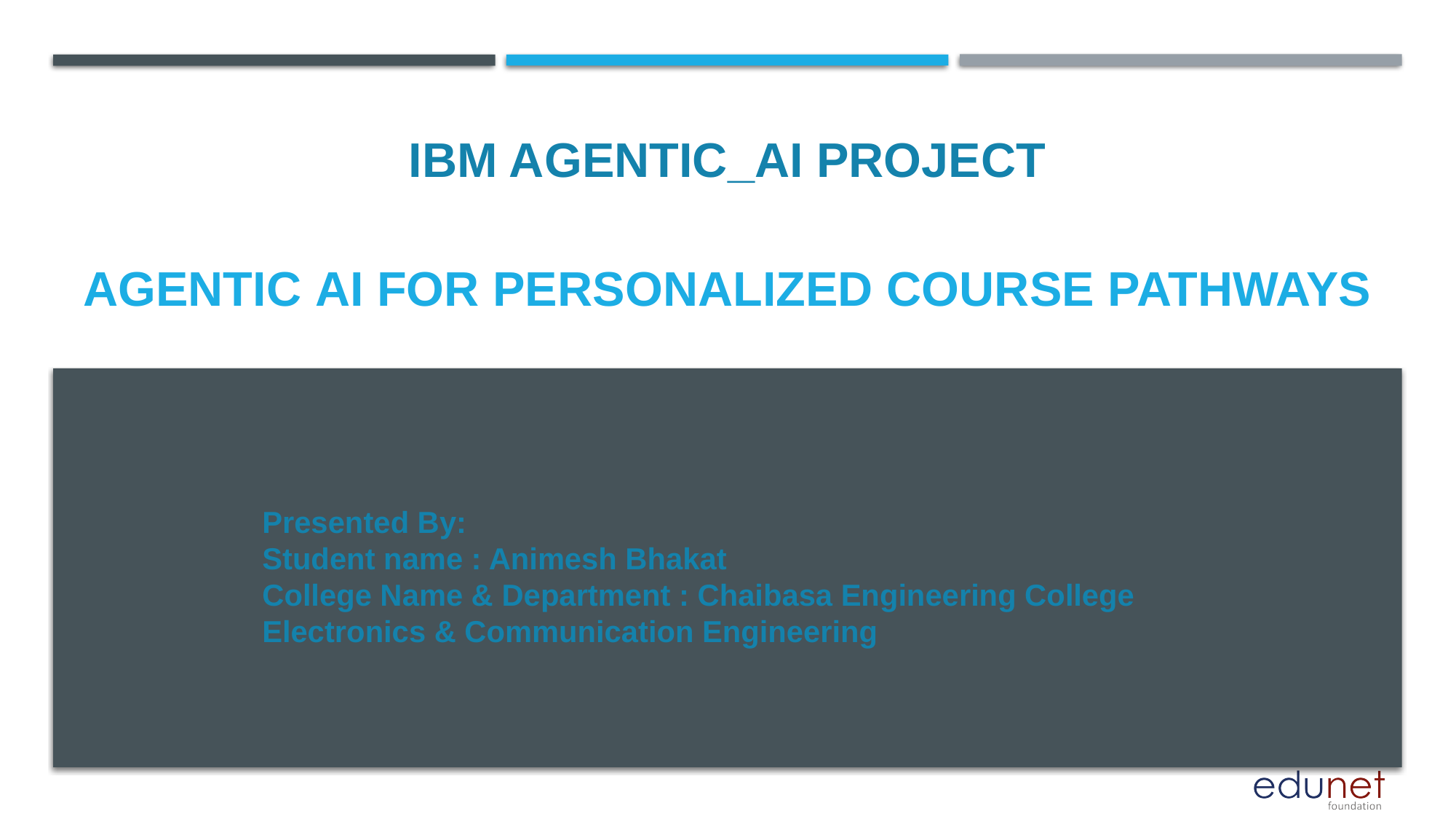

IBM AGENTIC_AI PROJECT
# Agentic AI for Personalized Course Pathways
Presented By:
Student name : Animesh Bhakat
College Name & Department : Chaibasa Engineering College Electronics & Communication Engineering